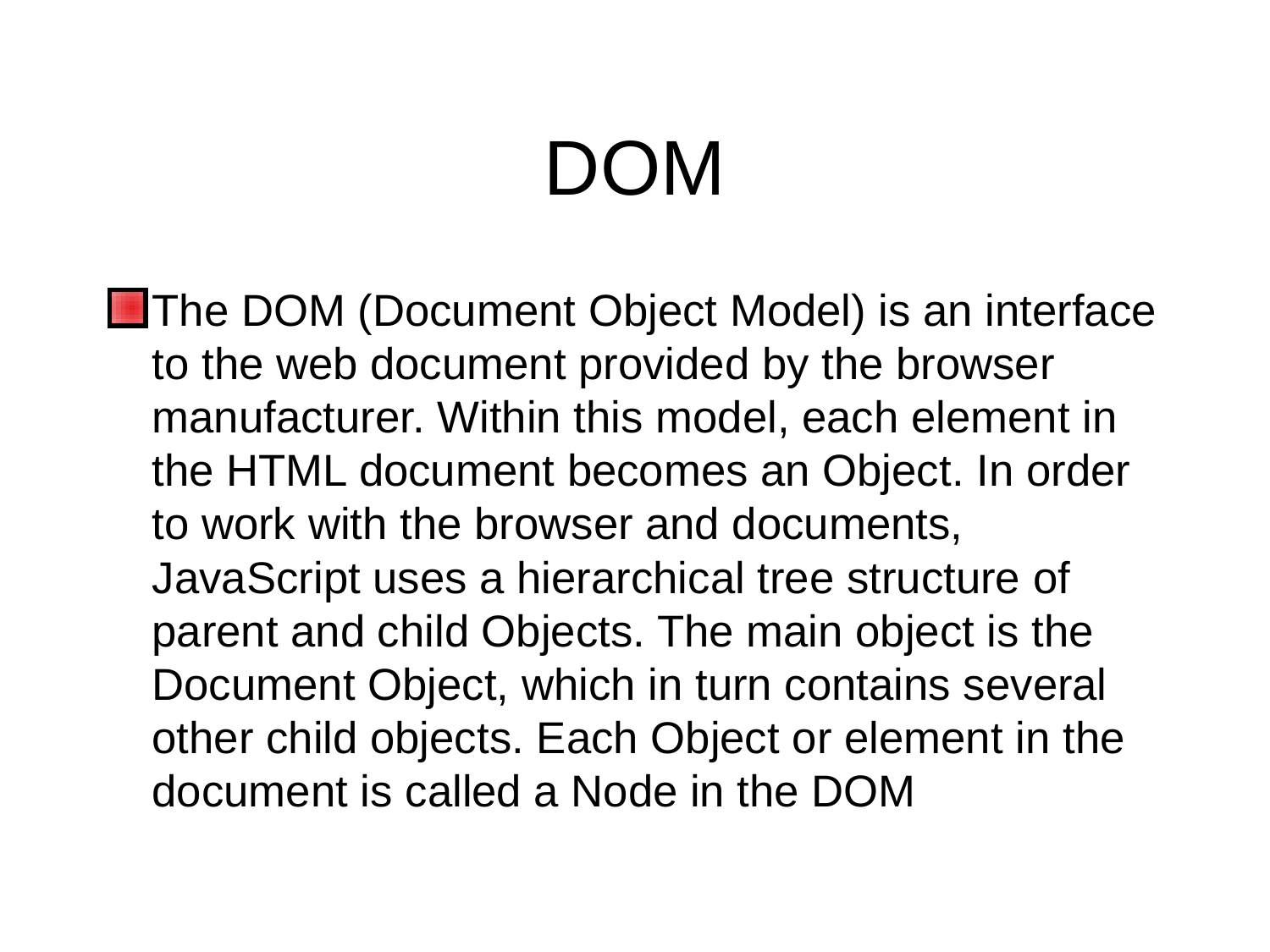

# DOM
The DOM (Document Object Model) is an interface to the web document provided by the browser manufacturer. Within this model, each element in the HTML document becomes an Object. In order to work with the browser and documents, JavaScript uses a hierarchical tree structure of parent and child Objects. The main object is the Document Object, which in turn contains several other child objects. Each Object or element in the document is called a Node in the DOM